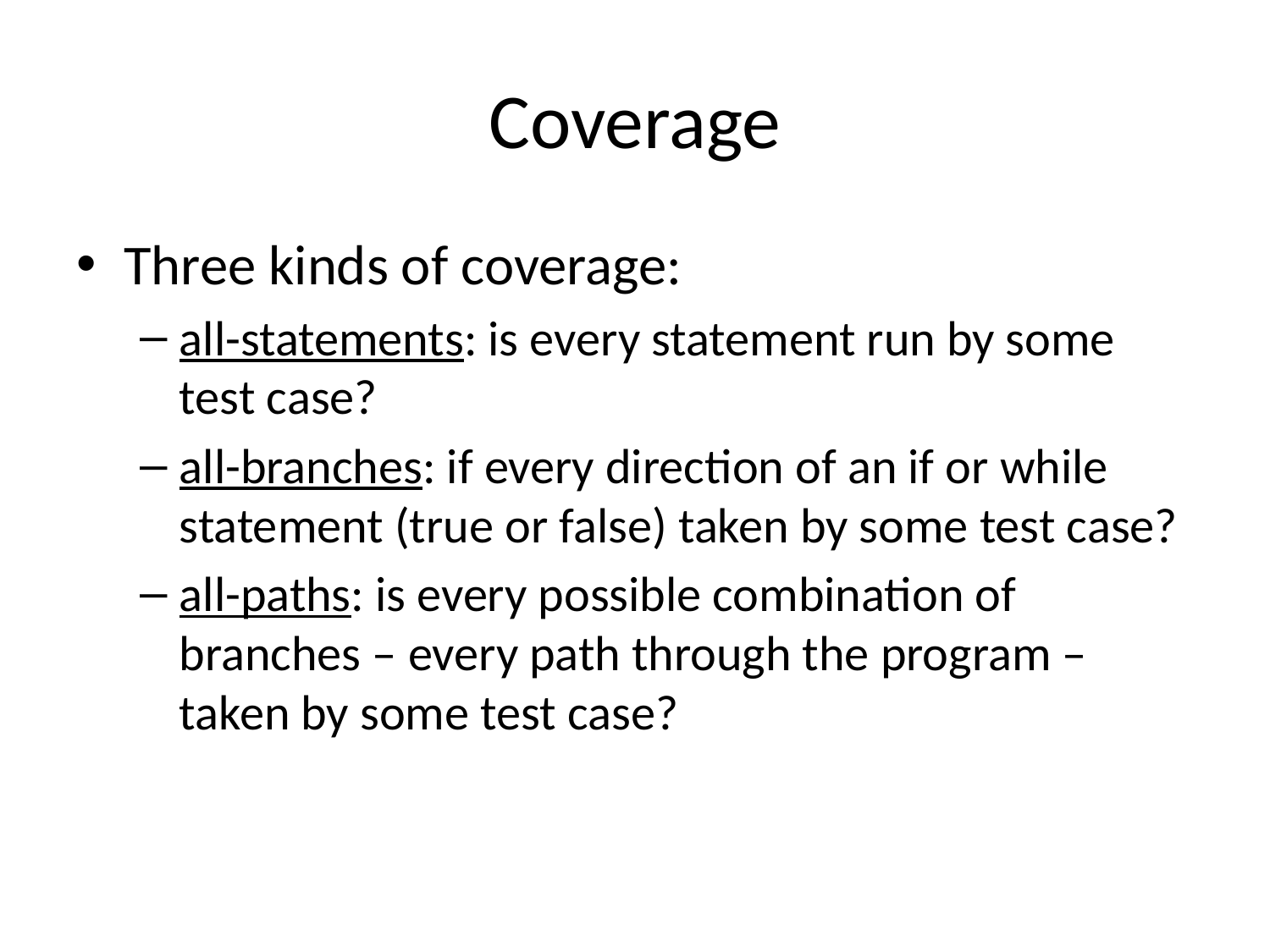

# Coverage
Three kinds of coverage:
all-statements: is every statement run by some test case?
all-branches: if every direction of an if or while statement (true or false) taken by some test case?
all-paths: is every possible combination of branches – every path through the program – taken by some test case?